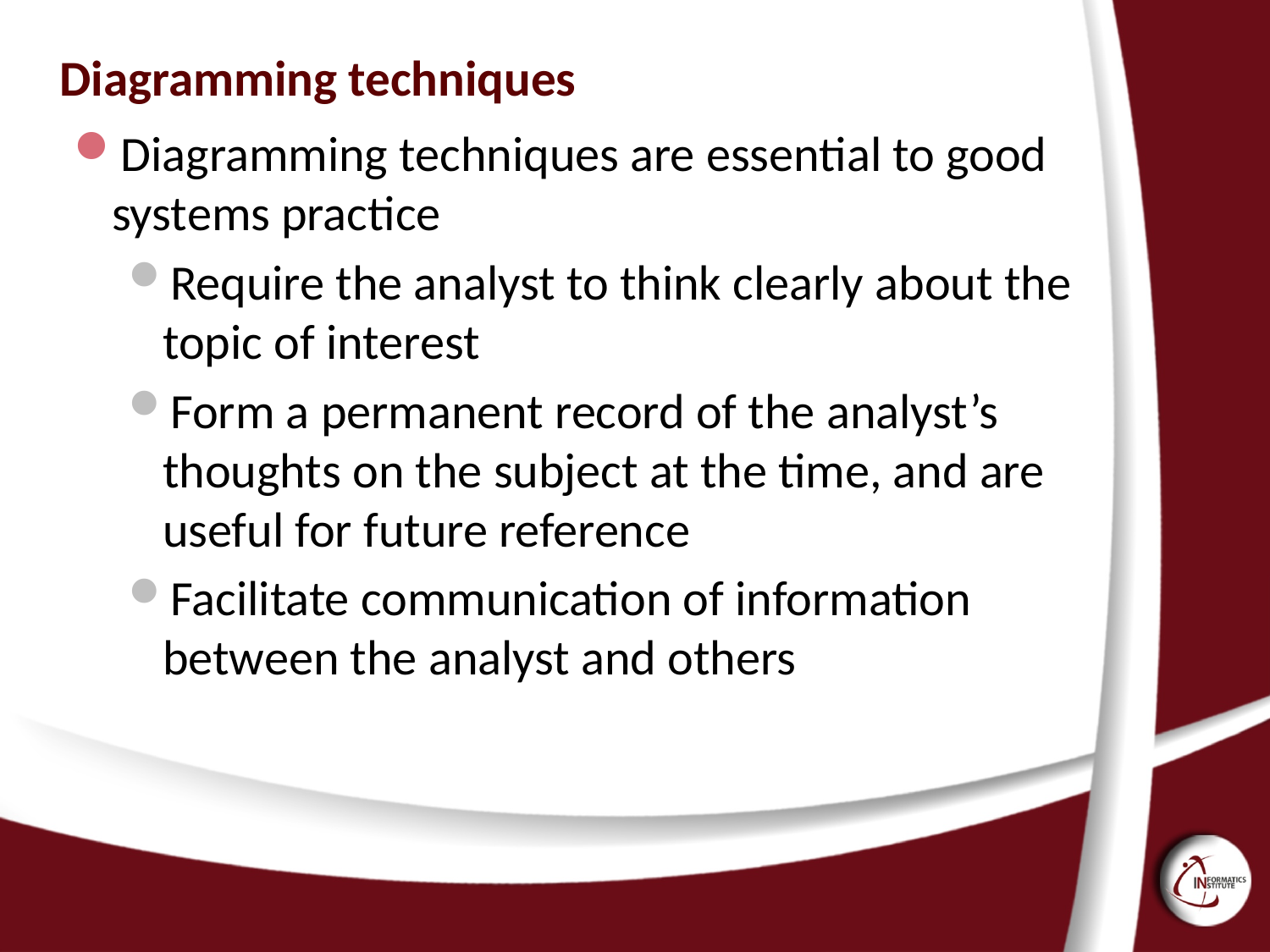

# Diagramming techniques
Diagramming techniques are essential to good systems practice
Require the analyst to think clearly about the topic of interest
Form a permanent record of the analyst’s thoughts on the subject at the time, and are useful for future reference
Facilitate communication of information between the analyst and others